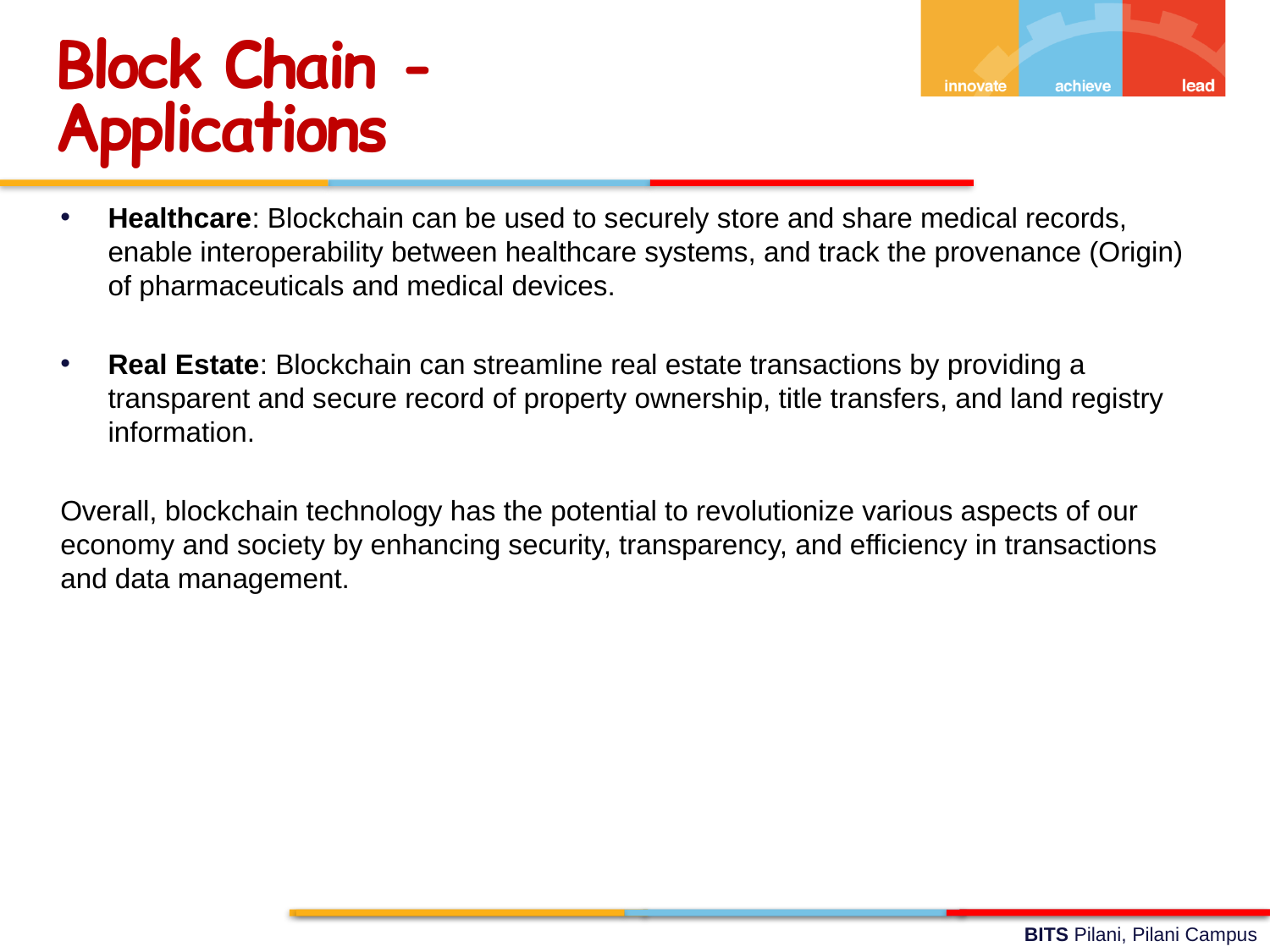

Block Chain -
Applications
Healthcare: Blockchain can be used to securely store and share medical records, enable interoperability between healthcare systems, and track the provenance (Origin) of pharmaceuticals and medical devices.

Real Estate: Blockchain can streamline real estate transactions by providing a transparent and secure record of property ownership, title transfers, and land registry information.

Overall, blockchain technology has the potential to revolutionize various aspects of our economy and society by enhancing security, transparency, and efficiency in transactions and data management.